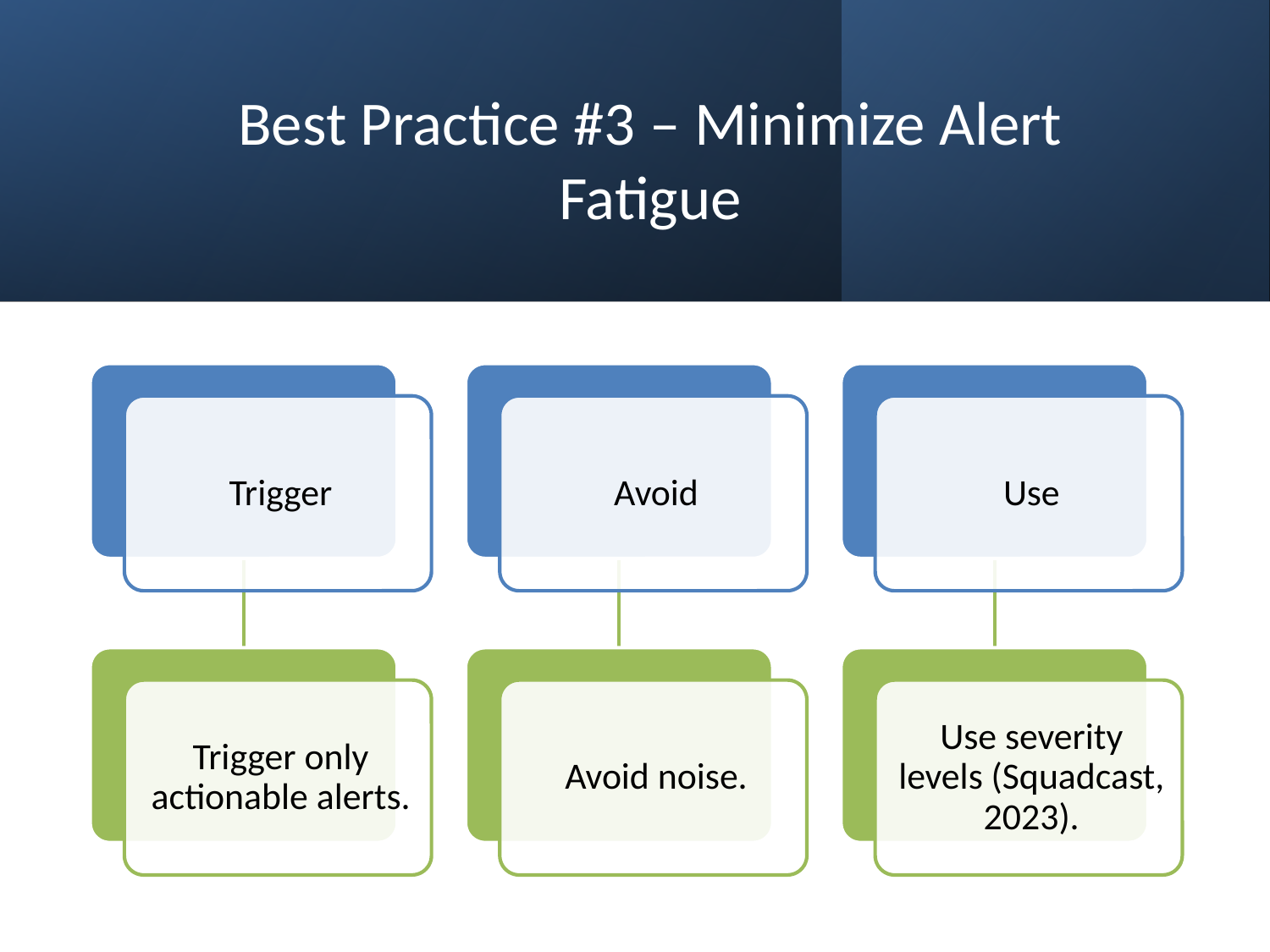

# Best Practice #3 – Minimize Alert Fatigue
Trigger
Trigger only actionable alerts.
Avoid
Avoid noise.
Use
Use severity levels (Squadcast, 2023).